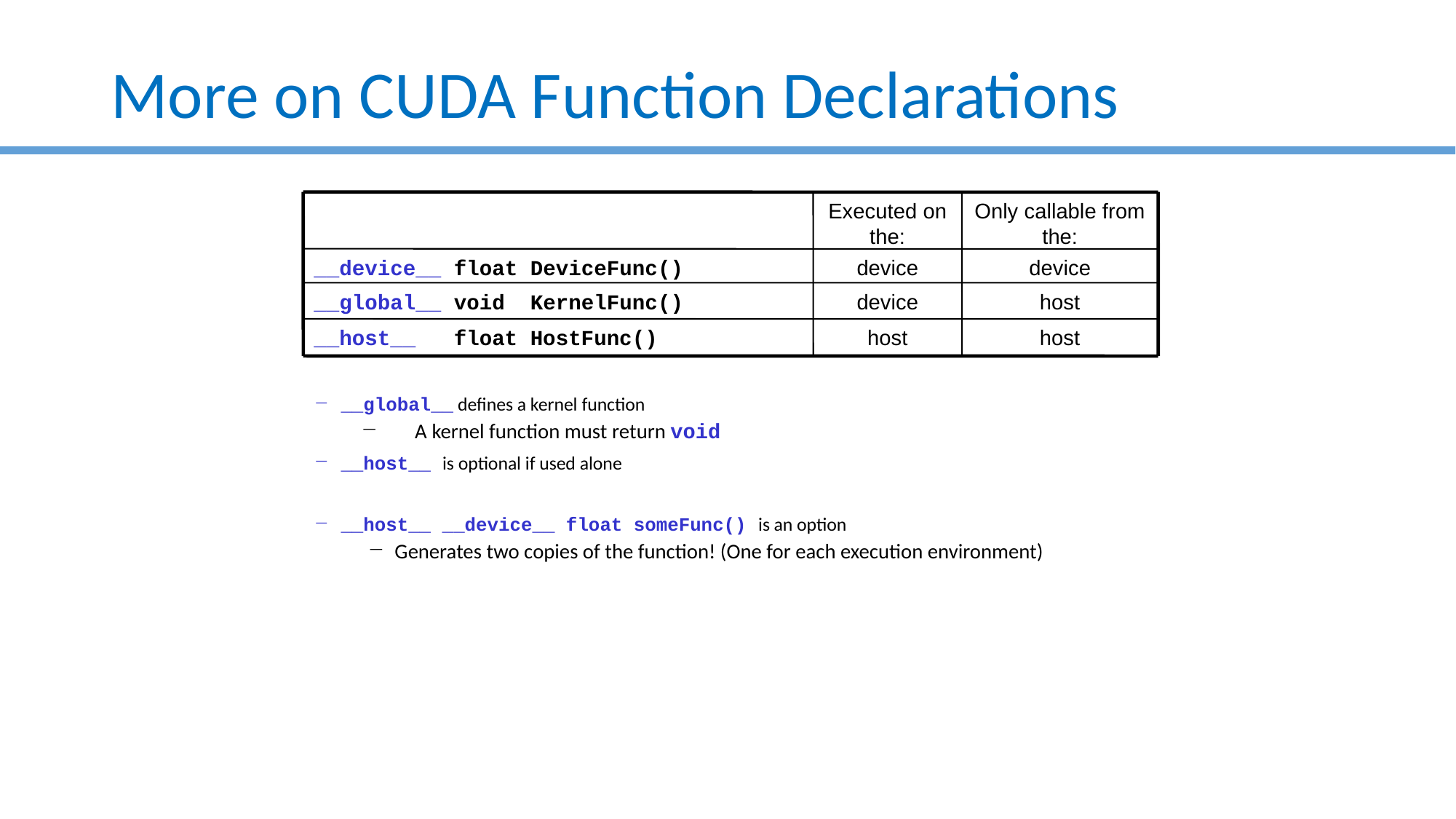

# More on CUDA Function Declarations

Executed on the:

Only callable from the:

__device__ float DeviceFunc()‏

device
device
__global__ void  KernelFunc()‏

device
host
__host__   float HostFunc()‏

host
host

__global__ defines a kernel function
A kernel function must return void
__host__ is optional if used alone

__host__ __device__ float someFunc() is an option
Generates two copies of the function! (One for each execution environment)
48